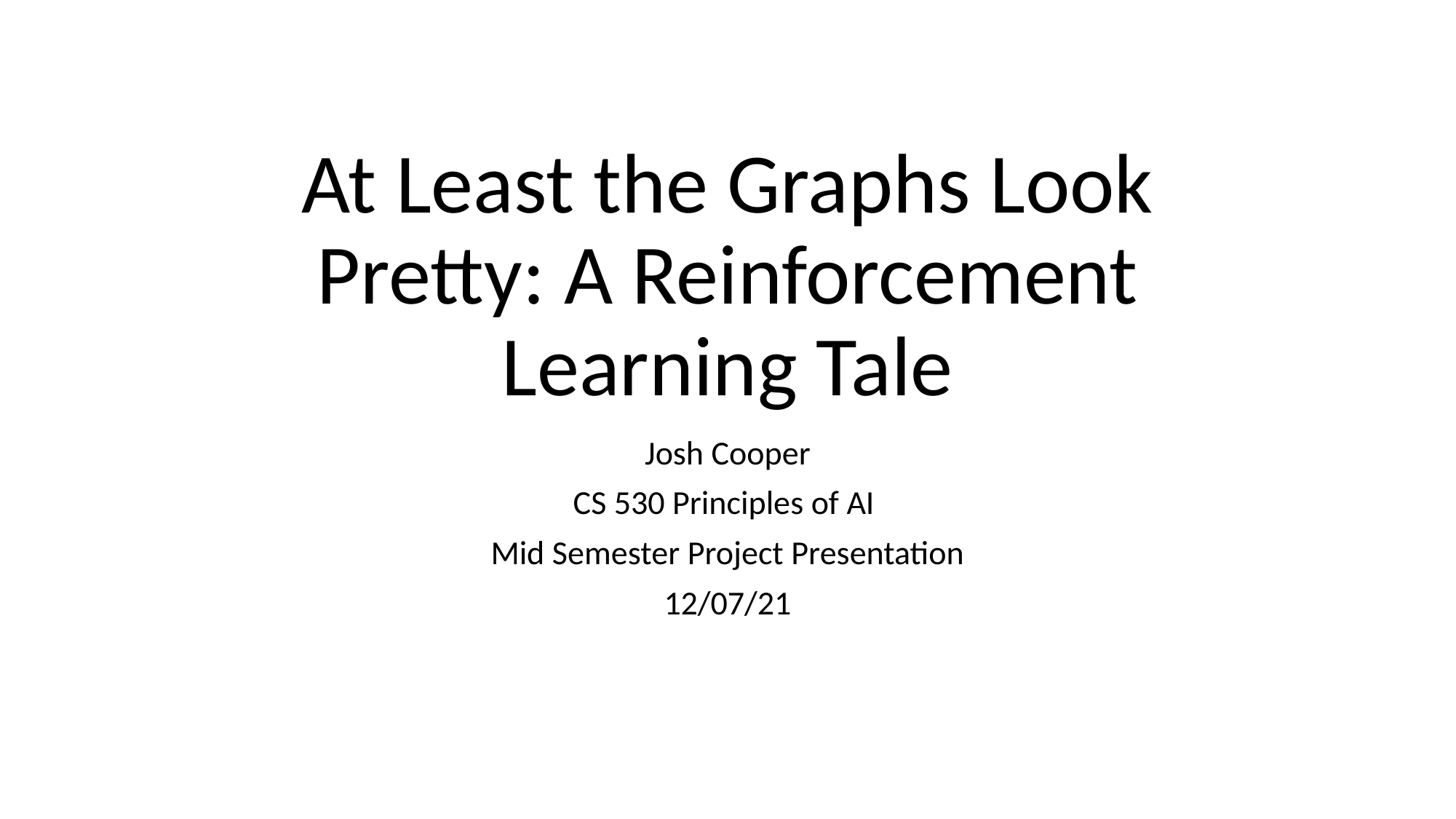

# At Least the Graphs Look Pretty: A Reinforcement Learning Tale
Josh Cooper
CS 530 Principles of AI
Mid Semester Project Presentation
12/07/21